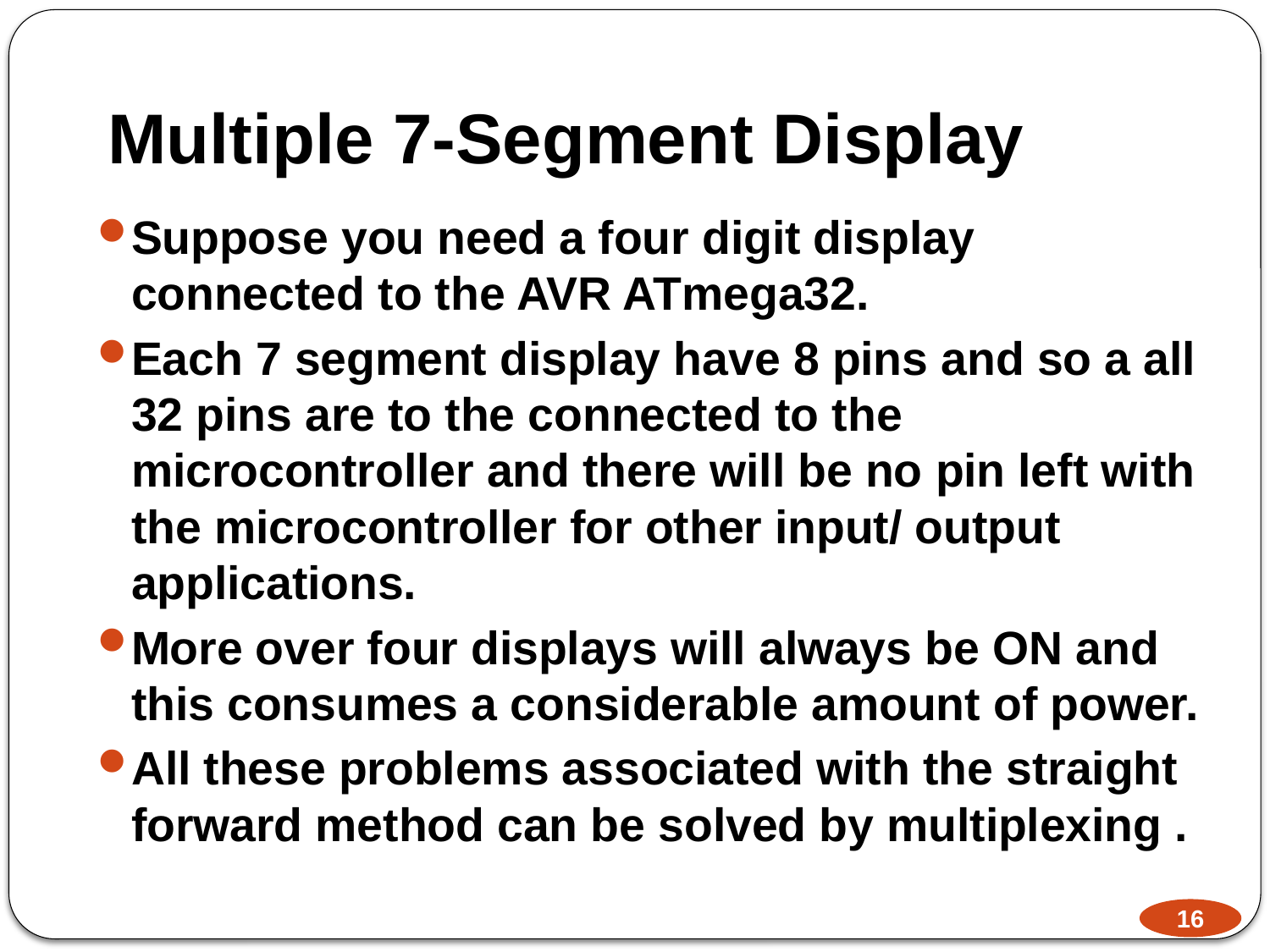

# Multiple 7-Segment Display
Suppose you need a four digit display connected to the AVR ATmega32.
Each 7 segment display have 8 pins and so a all 32 pins are to the connected to the microcontroller and there will be no pin left with the microcontroller for other input/ output applications.
More over four displays will always be ON and this consumes a considerable amount of power.
All these problems associated with the straight forward method can be solved by multiplexing .

16